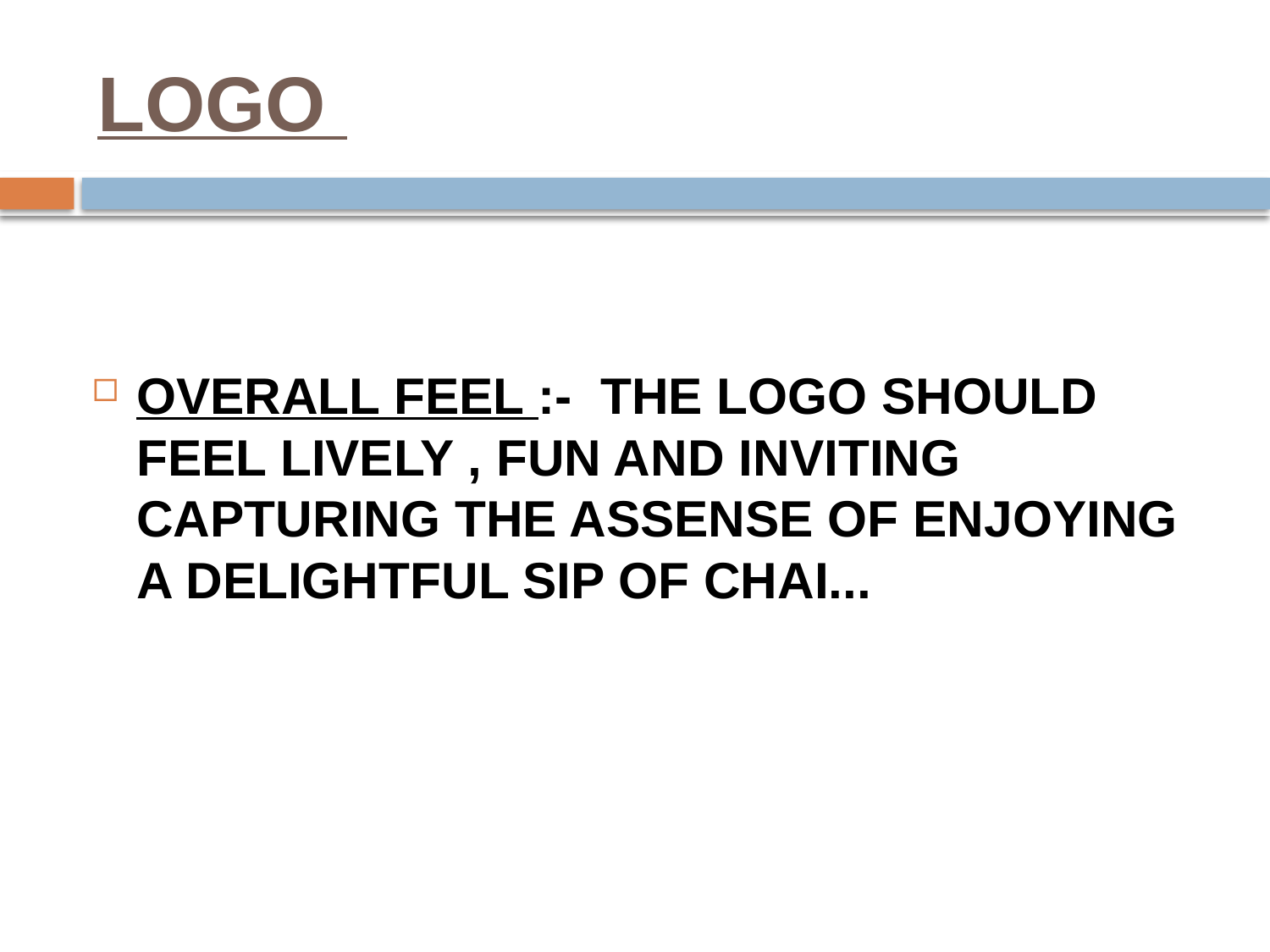

# LOGO
OVERALL FEEL :-  THE LOGO SHOULD FEEL LIVELY , FUN AND INVITING CAPTURING THE ASSENSE OF ENJOYING A DELIGHTFUL SIP OF CHAI...